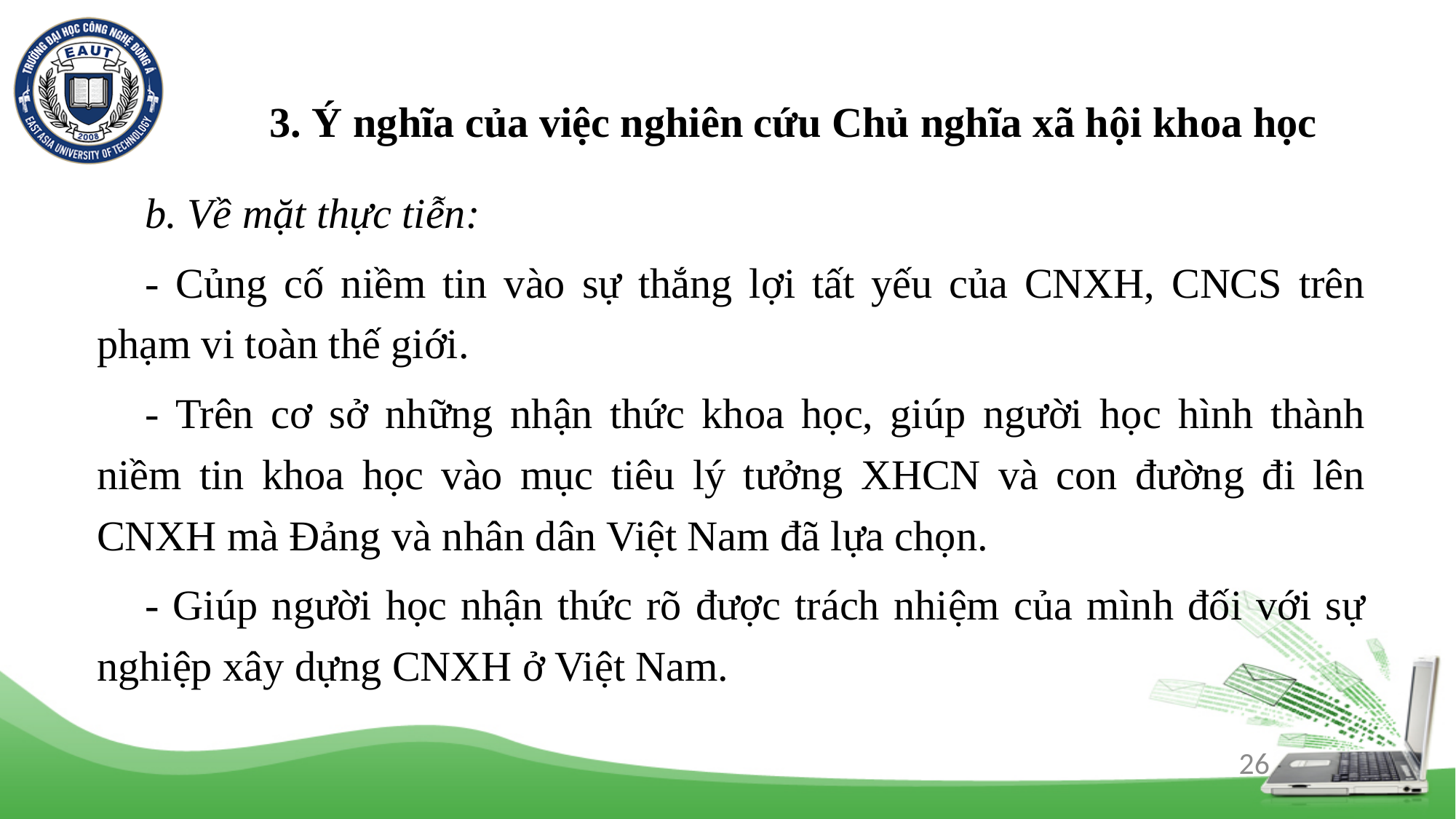

# 3. Ý nghĩa của việc nghiên cứu Chủ nghĩa xã hội khoa học
b. Về mặt thực tiễn:
- Củng cố niềm tin vào sự thắng lợi tất yếu của CNXH, CNCS trên phạm vi toàn thế giới.
- Trên cơ sở những nhận thức khoa học, giúp người học hình thành niềm tin khoa học vào mục tiêu lý tưởng XHCN và con đường đi lên CNXH mà Đảng và nhân dân Việt Nam đã lựa chọn.
- Giúp người học nhận thức rõ được trách nhiệm của mình đối với sự nghiệp xây dựng CNXH ở Việt Nam.

26